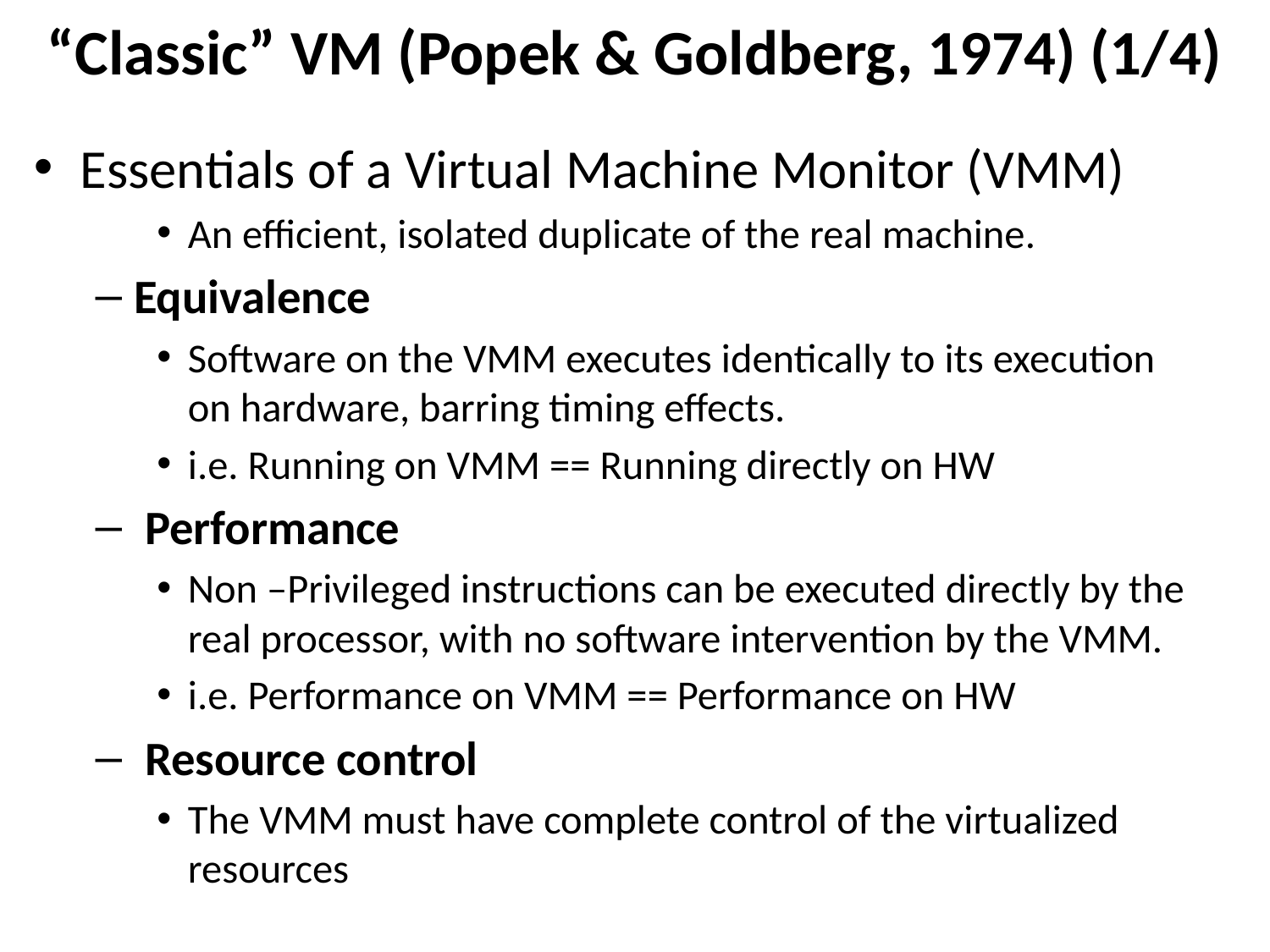

# “Classic” VM (Popek & Goldberg, 1974) (1/4)
Essentials of a Virtual Machine Monitor (VMM)
An efficient, isolated duplicate of the real machine.
Equivalence
Software on the VMM executes identically to its execution on hardware, barring timing effects.
i.e. Running on VMM == Running directly on HW
 Performance
Non –Privileged instructions can be executed directly by the real processor, with no software intervention by the VMM.
i.e. Performance on VMM == Performance on HW
 Resource control
The VMM must have complete control of the virtualized resources